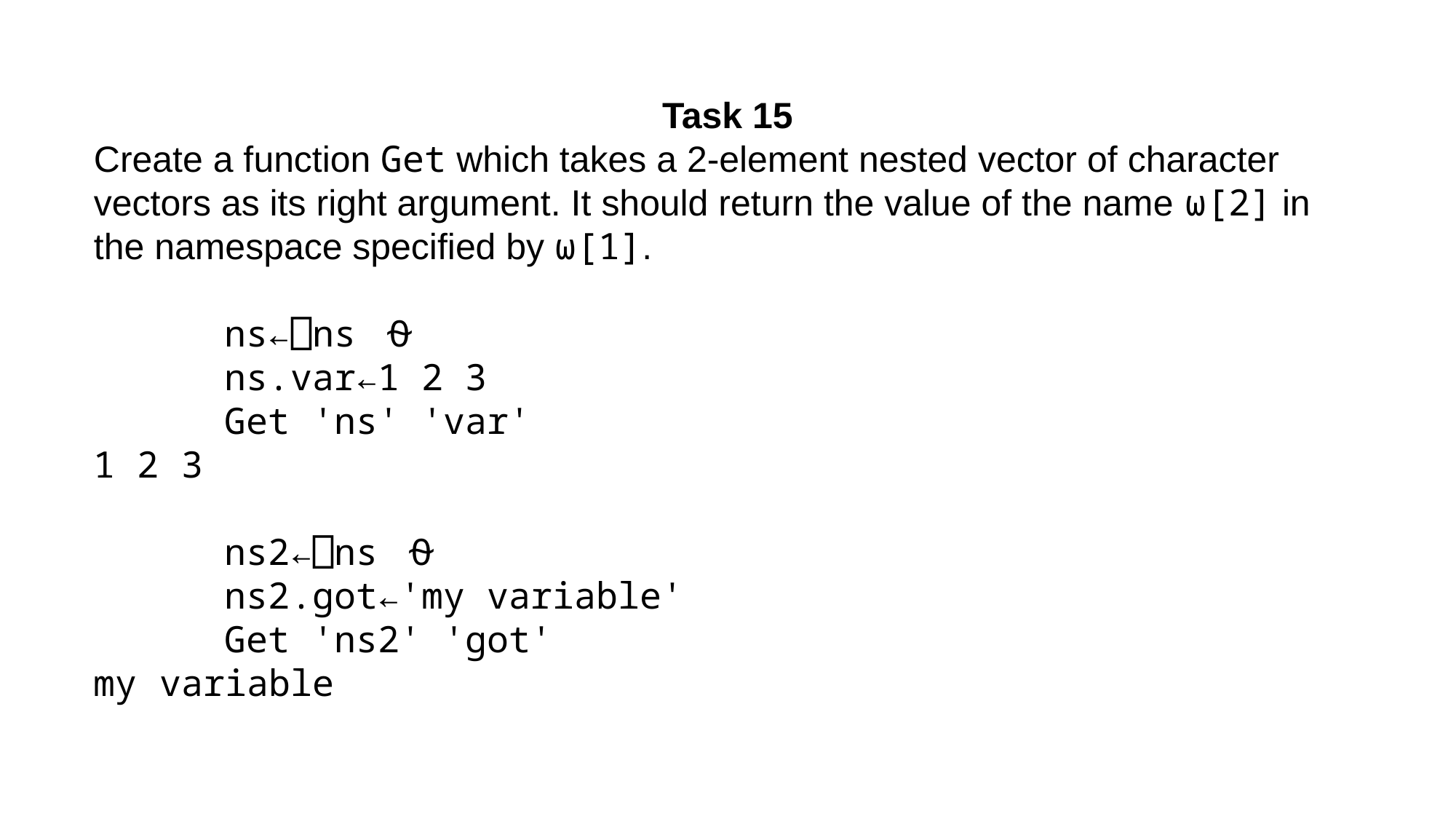

Task 15
Create a function Get which takes a 2-element nested vector of character vectors as its right argument. It should return the value of the name ⍵[2] in the namespace specified by ⍵[1].

      ns←⎕ns ⍬
      ns.var←1 2 3
      Get 'ns' 'var'
1 2 3

      ns2←⎕ns ⍬
      ns2.got←'my variable'
      Get 'ns2' 'got'
my variable